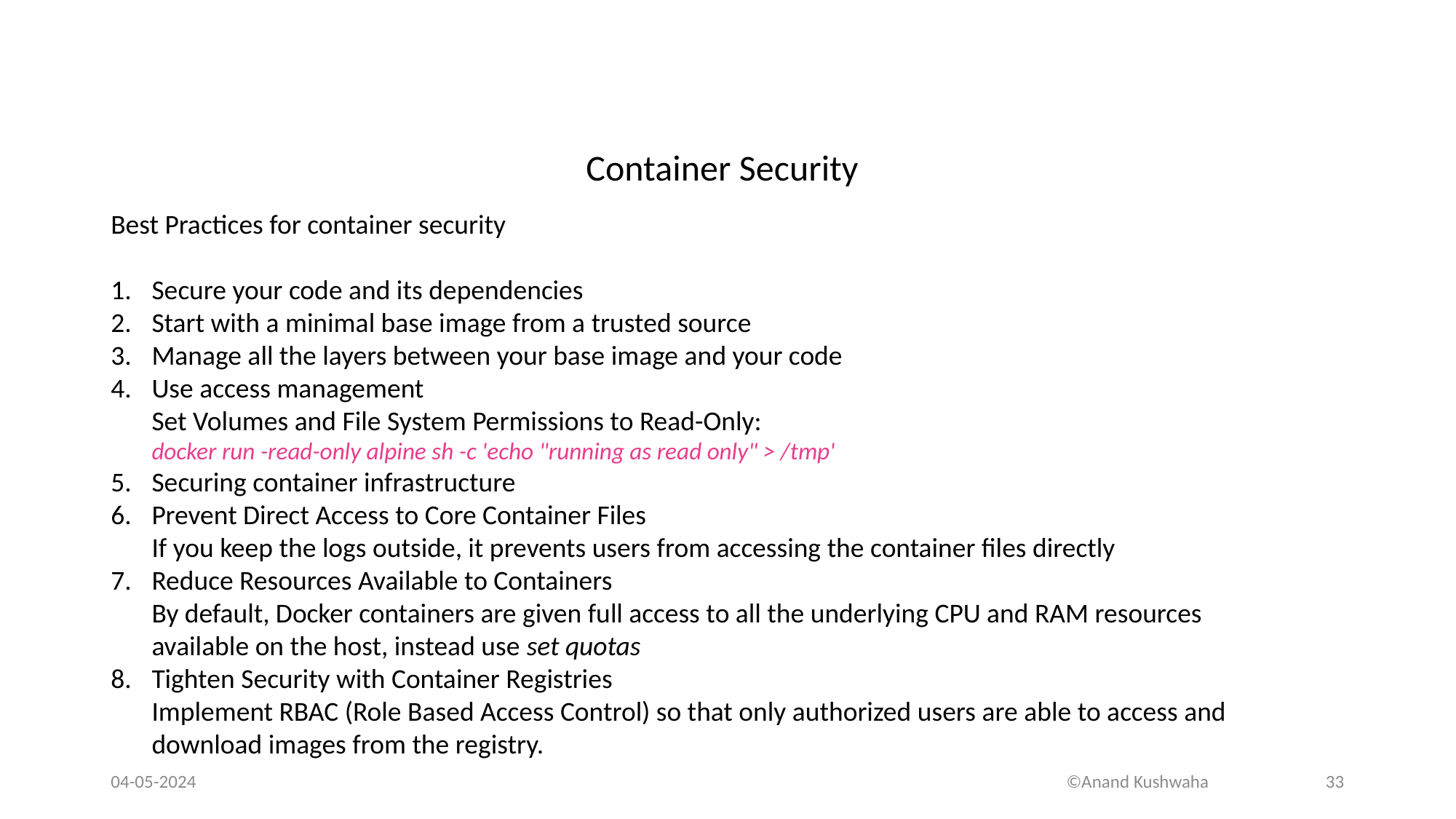

# Container Security
Best Practices for container security

Secure your code and its dependencies
Start with a minimal base image from a trusted source
Manage all the layers between your base image and your code
Use access management
Set Volumes and File System Permissions to Read-Only:
docker run -read-only alpine sh -c 'echo "running as read only" > /tmp'
Securing container infrastructure
Prevent Direct Access to Core Container Files
If you keep the logs outside, it prevents users from accessing the container files directly
Reduce Resources Available to Containers
By default, Docker containers are given full access to all the underlying CPU and RAM resources available on the host, instead use set quotas
Tighten Security with Container Registries
Implement RBAC (Role Based Access Control) so that only authorized users are able to access and download images from the registry.
©Anand Kushwaha
04-05-2024
33